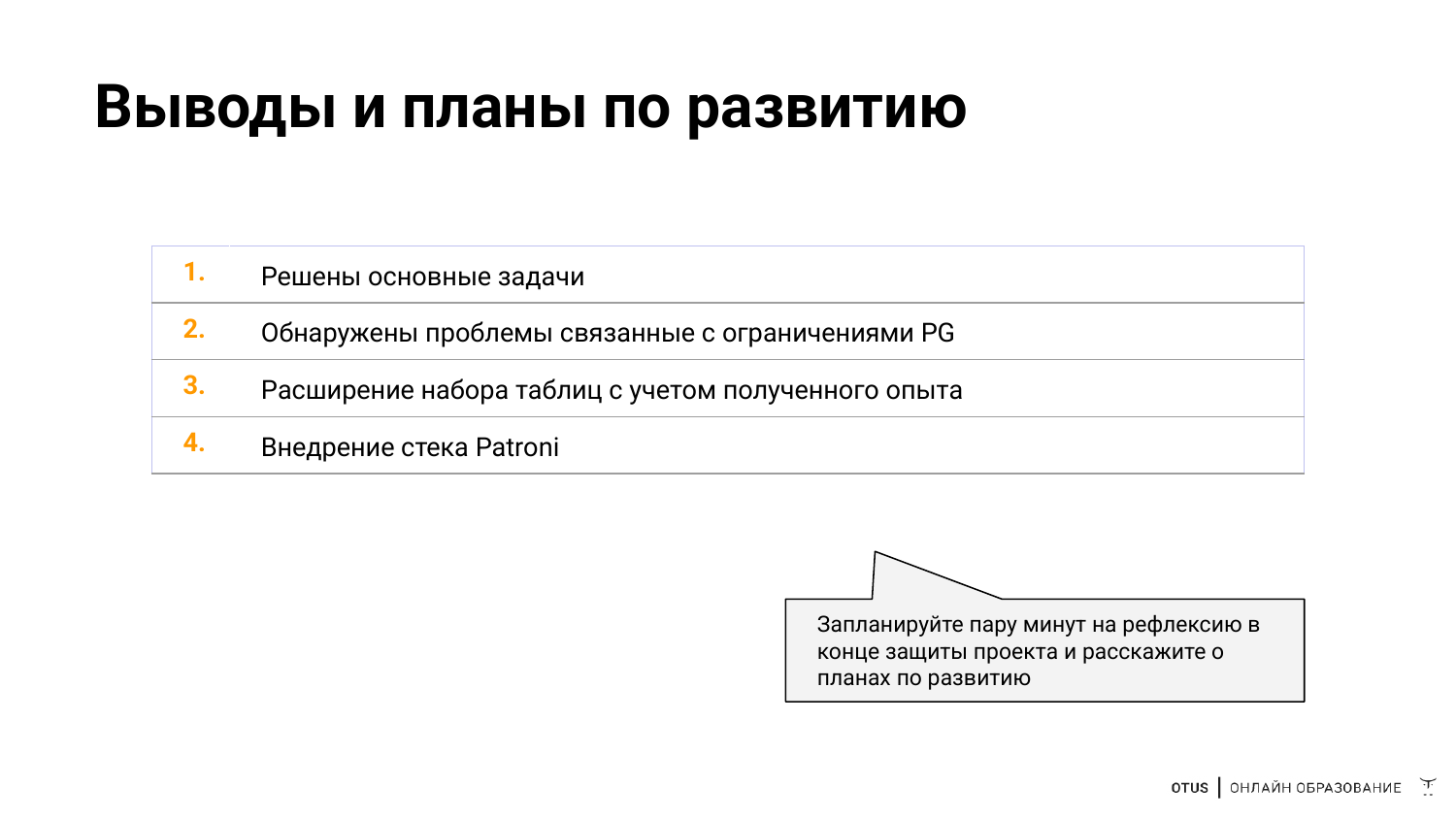

# Выводы и планы по развитию

| 1. | Решены основные задачи |
| --- | --- |
| 2. | Обнаружены проблемы связанные с ограничениями PG |
| 3. | Расширение набора таблиц с учетом полученного опыта |
| 4. | Внедрение стека Patroni |
Запланируйте пару минут на рефлексию в конце защиты проекта и расскажите о планах по развитию